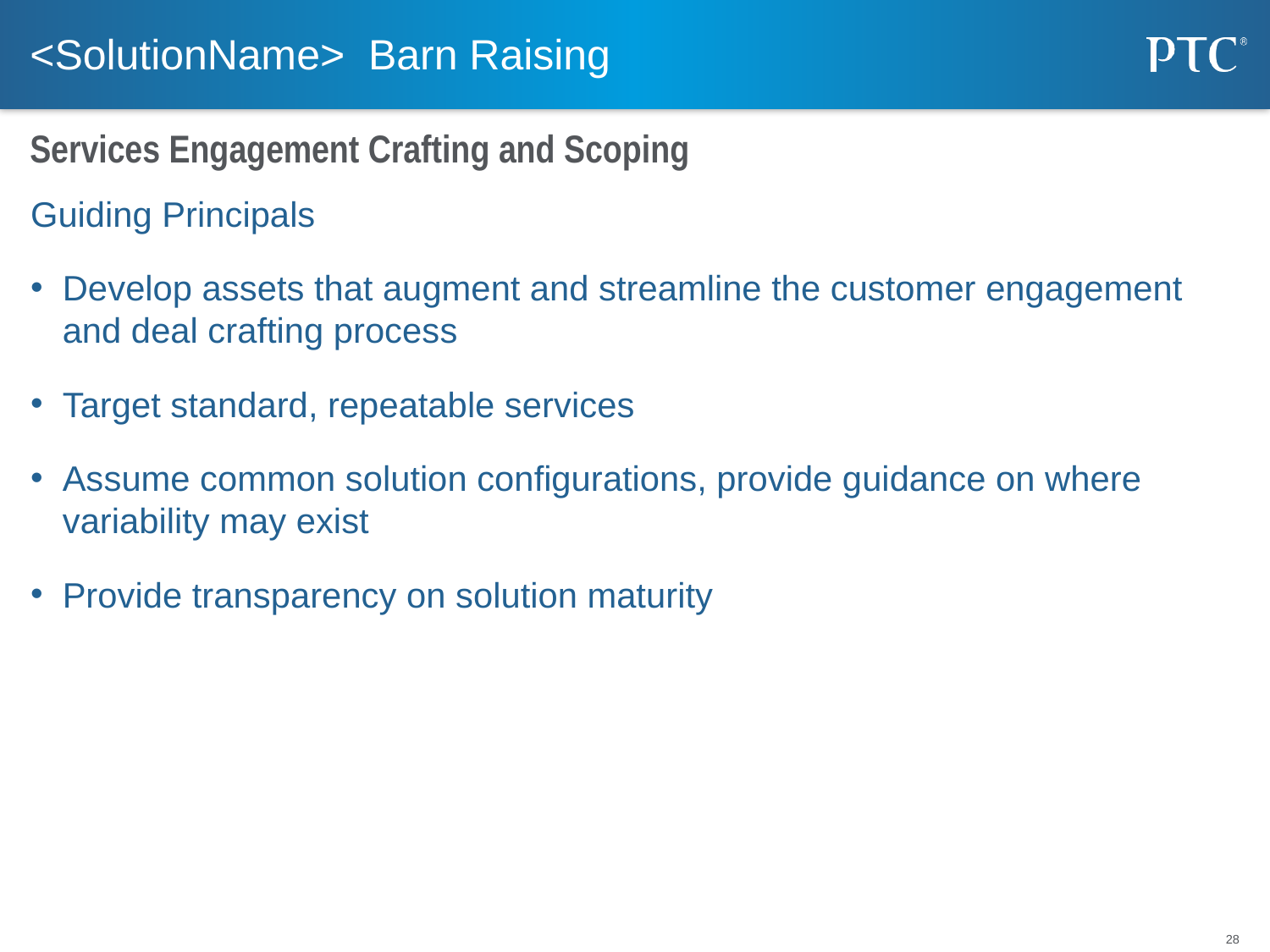

# <SolutionName>  Barn Raising
Services Engagement Crafting and Scoping

Guiding Principals
Develop assets that augment and streamline the customer engagement and deal crafting process
Target standard, repeatable services
Assume common solution configurations, provide guidance on where variability may exist
Provide transparency on solution maturity